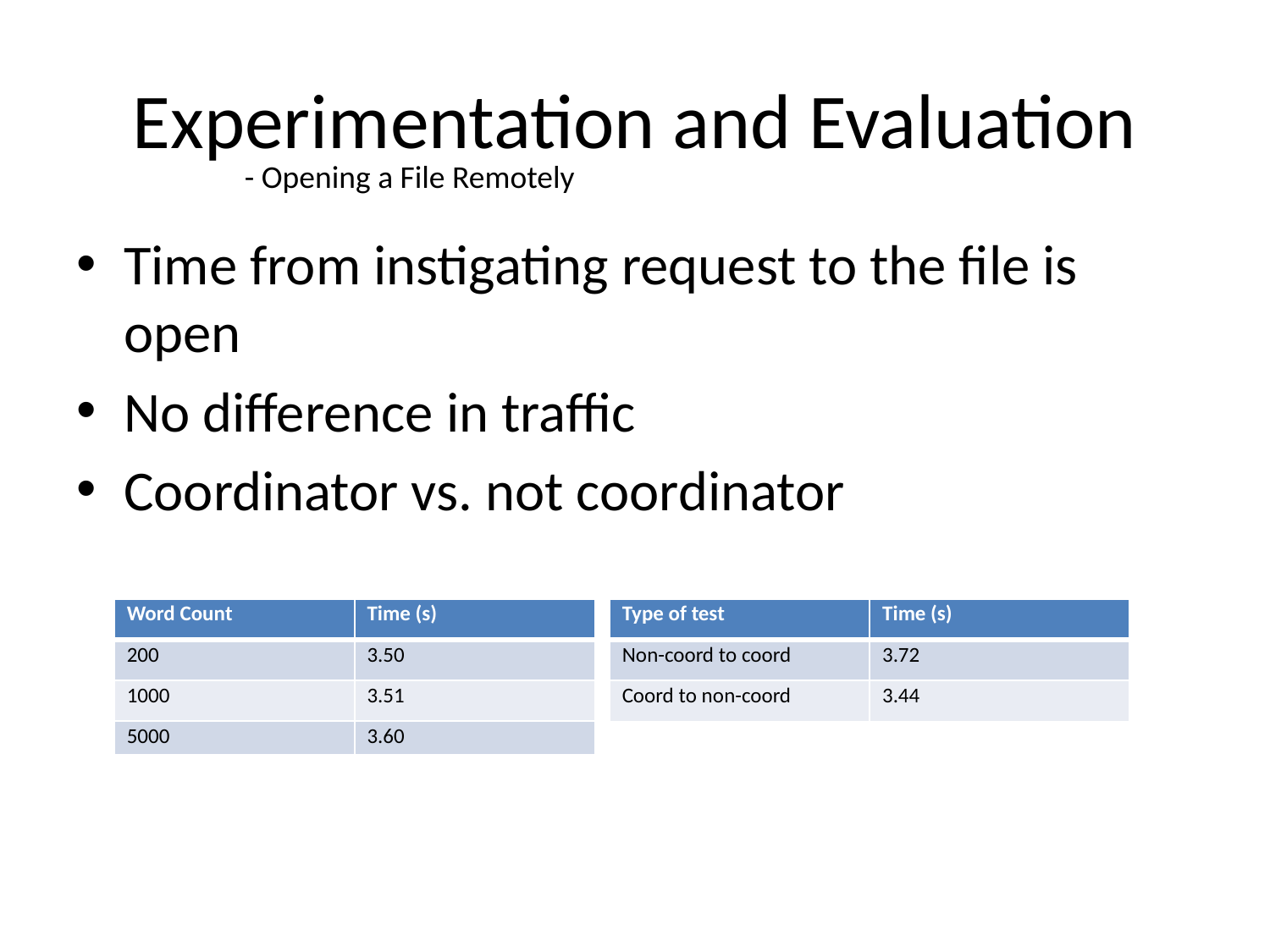

# Experimentation and Evaluation
- Opening a File Remotely
Time from instigating request to the file is open
No difference in traffic
Coordinator vs. not coordinator
| Word Count | Time (s) |
| --- | --- |
| 200 | 3.50 |
| 1000 | 3.51 |
| 5000 | 3.60 |
| Type of test | Time (s) |
| --- | --- |
| Non-coord to coord | 3.72 |
| Coord to non-coord | 3.44 |